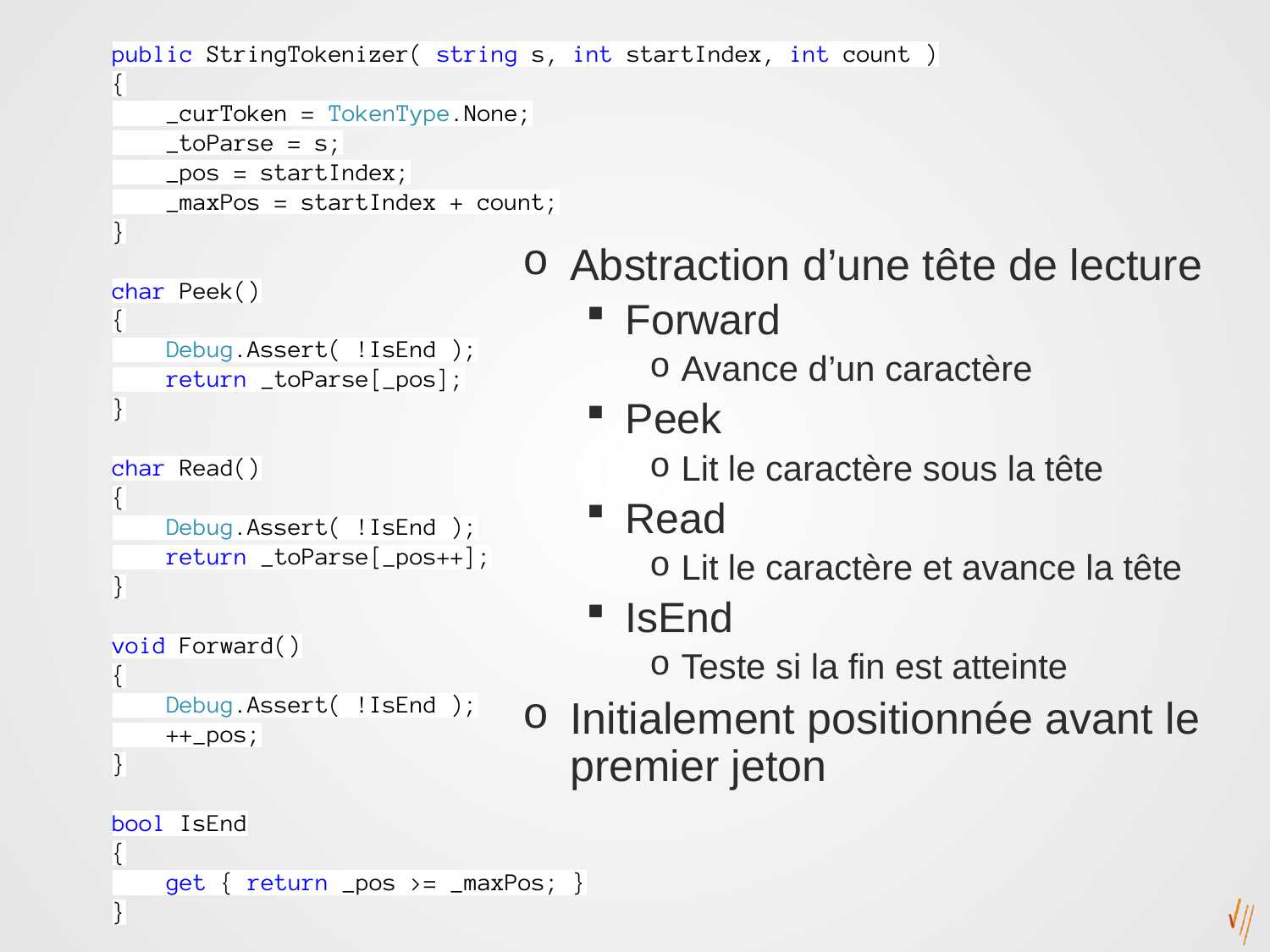

public StringTokenizer( string s, int startIndex, int count )
{
    _curToken = TokenType.None;
    _toParse = s;
    _pos = startIndex;
    _maxPos = startIndex + count;
}

char Peek()
{
    Debug.Assert( !IsEnd );
    return _toParse[_pos];
}

char Read()
{
    Debug.Assert( !IsEnd );
    return _toParse[_pos++];
}

void Forward()
{
    Debug.Assert( !IsEnd );
    ++_pos;
}

bool IsEnd
{
    get { return _pos >= _maxPos; }
}
Abstraction d’une tête de lecture
Forward
Avance d’un caractère
Peek
Lit le caractère sous la tête
Read
Lit le caractère et avance la tête
IsEnd
Teste si la fin est atteinte
Initialement positionnée avant le premier jeton